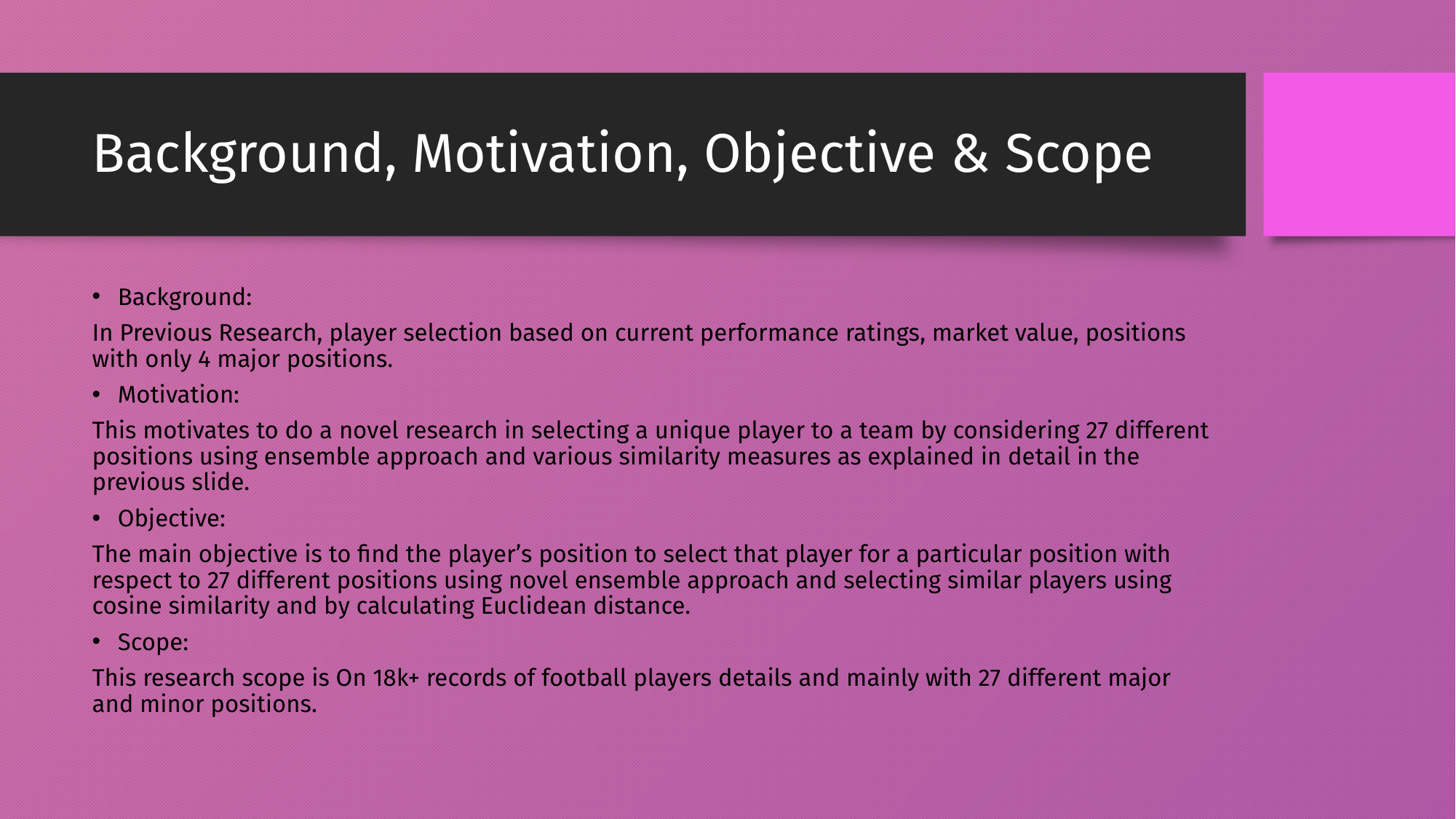

# Background, Motivation, Objective & Scope
Background:
In Previous Research, player selection based on current performance ratings, market value, positions with only 4 major positions.
Motivation:
This motivates to do a novel research in selecting a unique player to a team by considering 27 different positions using ensemble approach and various similarity measures as explained in detail in the previous slide.
Objective:
The main objective is to find the player’s position to select that player for a particular position with respect to 27 different positions using novel ensemble approach and selecting similar players using cosine similarity and by calculating Euclidean distance.
Scope:
This research scope is On 18k+ records of football players details and mainly with 27 different major and minor positions.